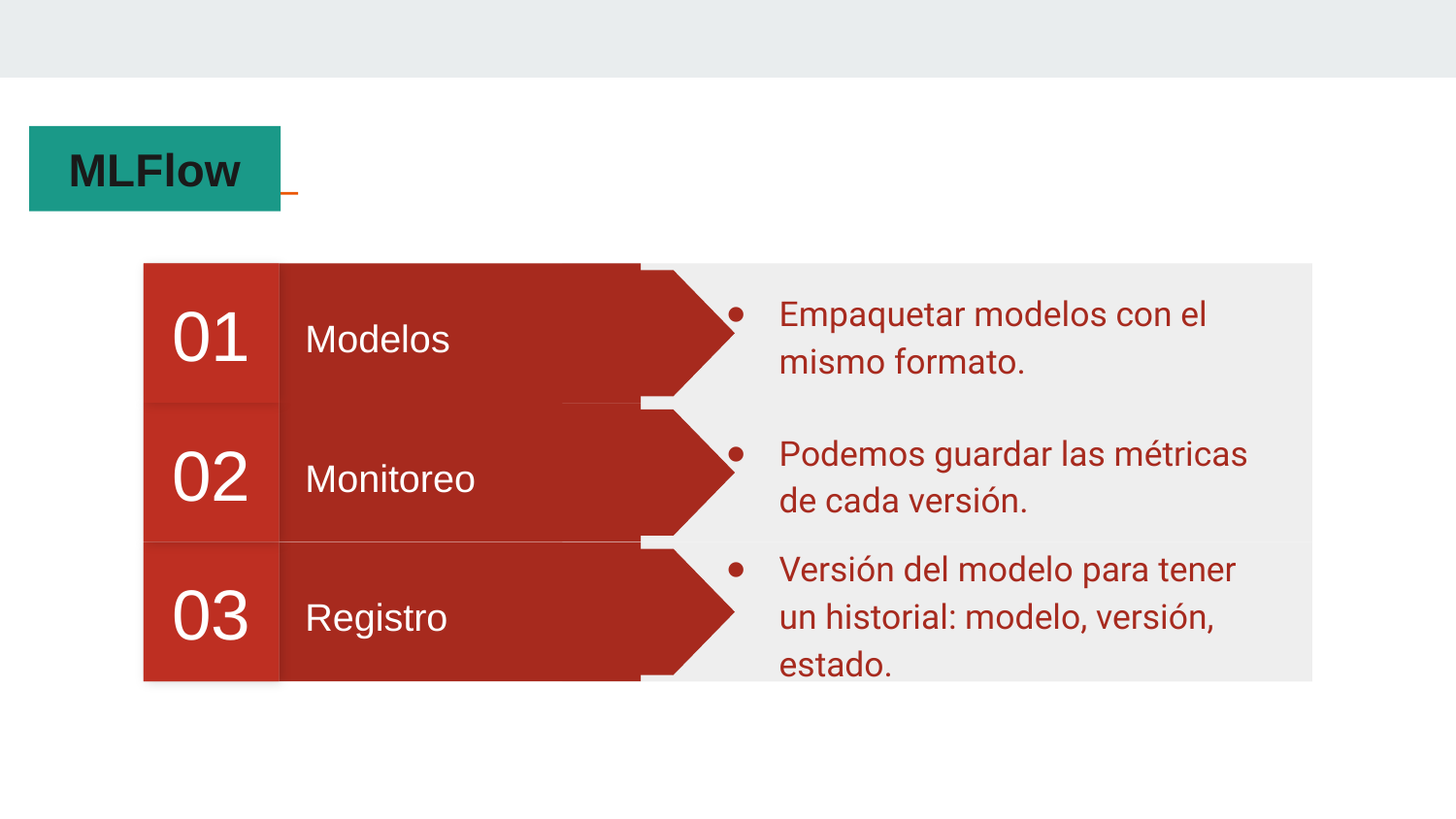

# MLFlow

01

Empaquetar modelos con el mismo formato.
Modelos

02

Podemos guardar las métricas de cada versión.
Monitoreo

03

Versión del modelo para tener un historial: modelo, versión, estado.
Registro